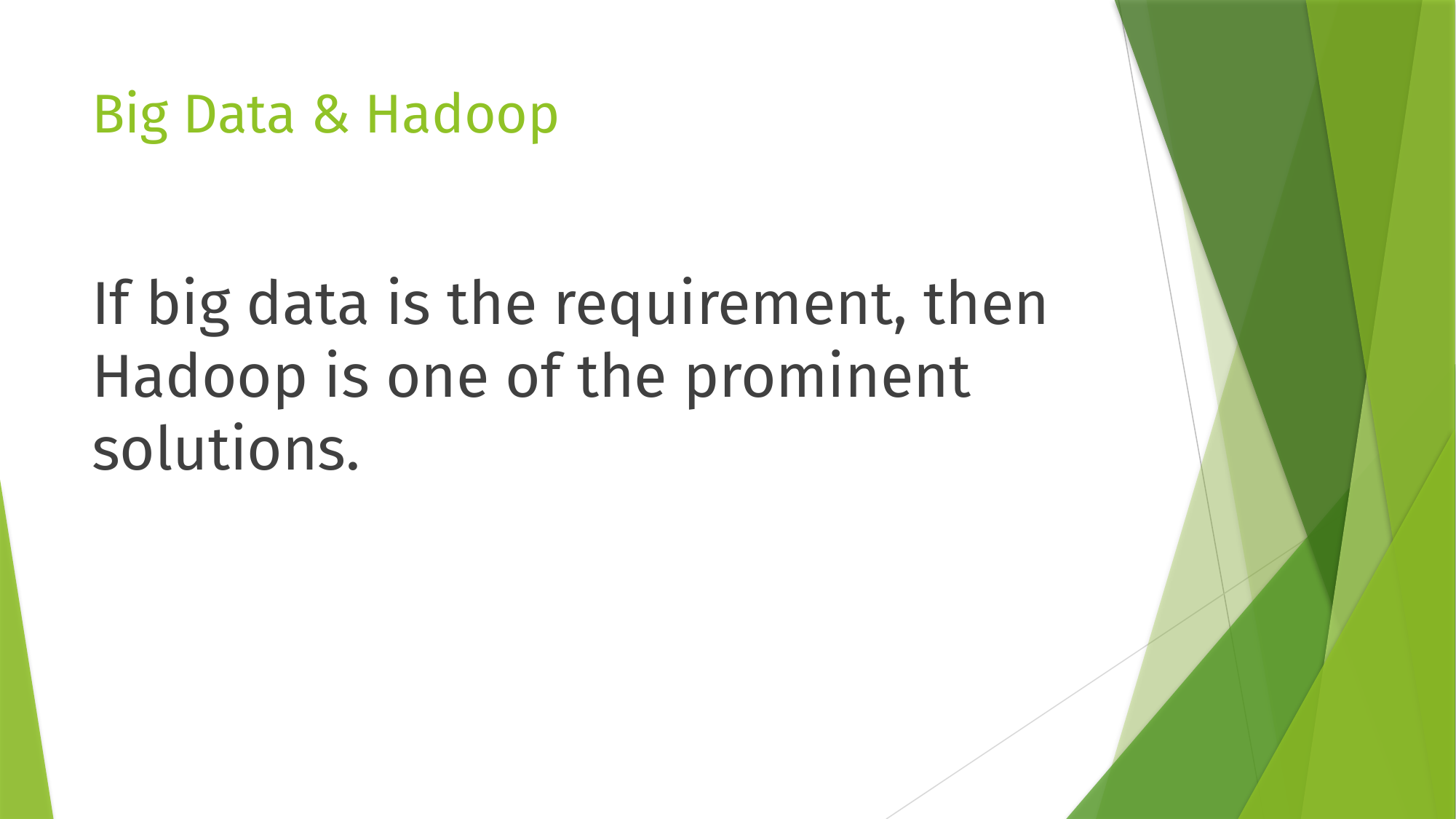

# Big Data & Hadoop
If big data is the requirement, then Hadoop is one of the prominent solutions.